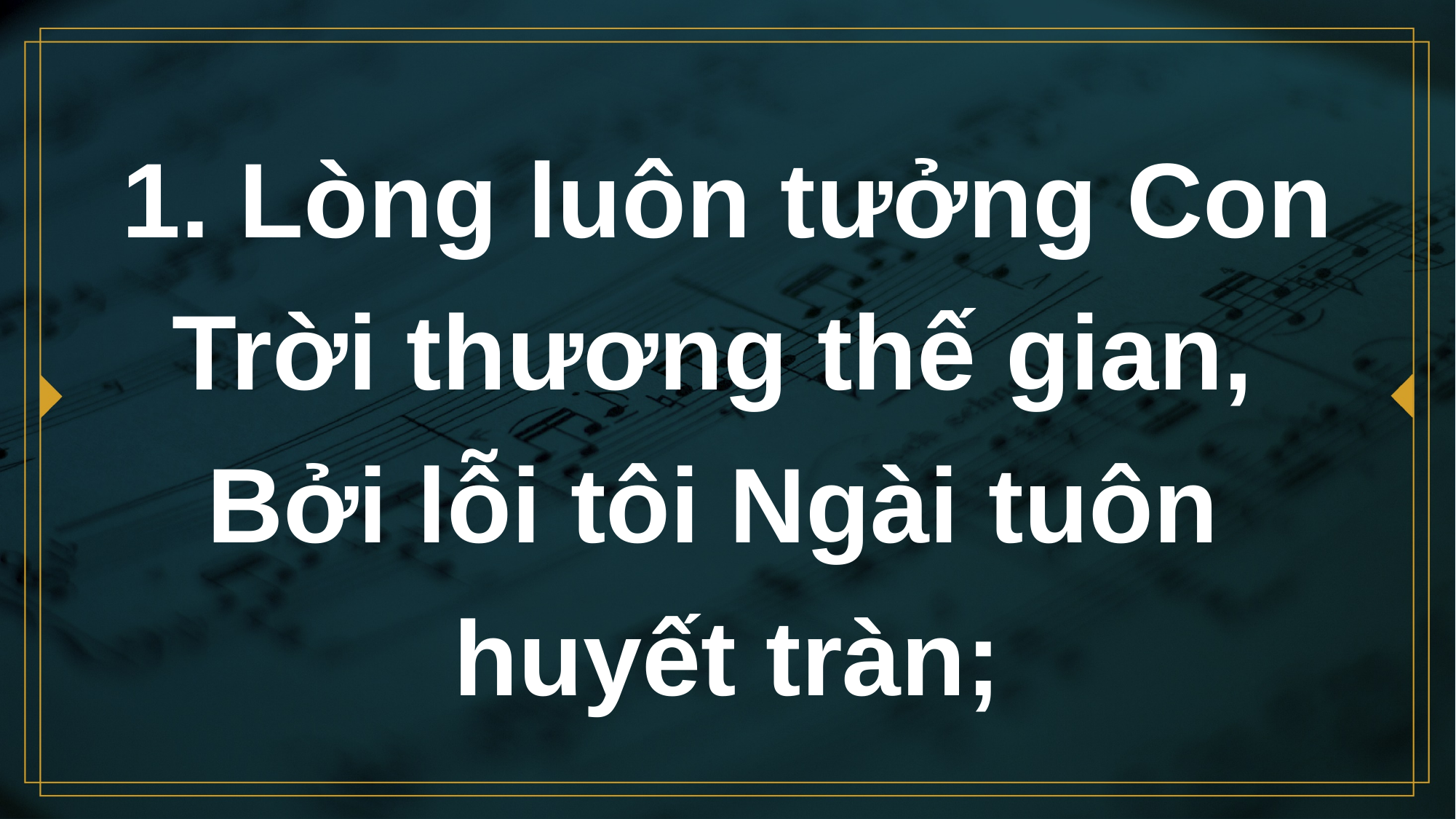

# 1. Lòng luôn tưởng Con Trời thương thế gian, Bởi lỗi tôi Ngài tuôn huyết tràn;